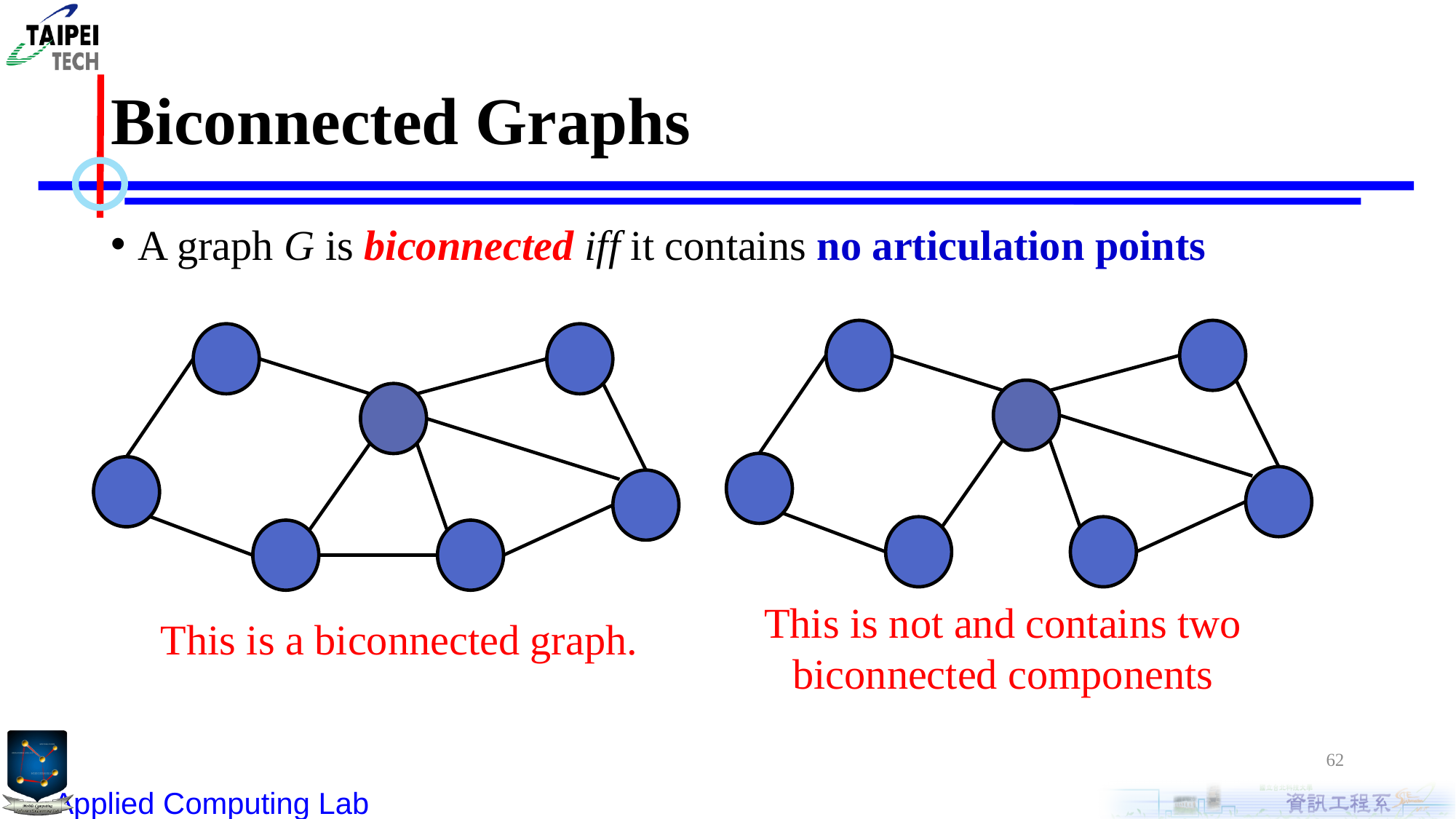

# Biconnected Graphs
A graph G is biconnected iff it contains no articulation points

This is not and contains two
biconnected components
This is a biconnected graph.
62